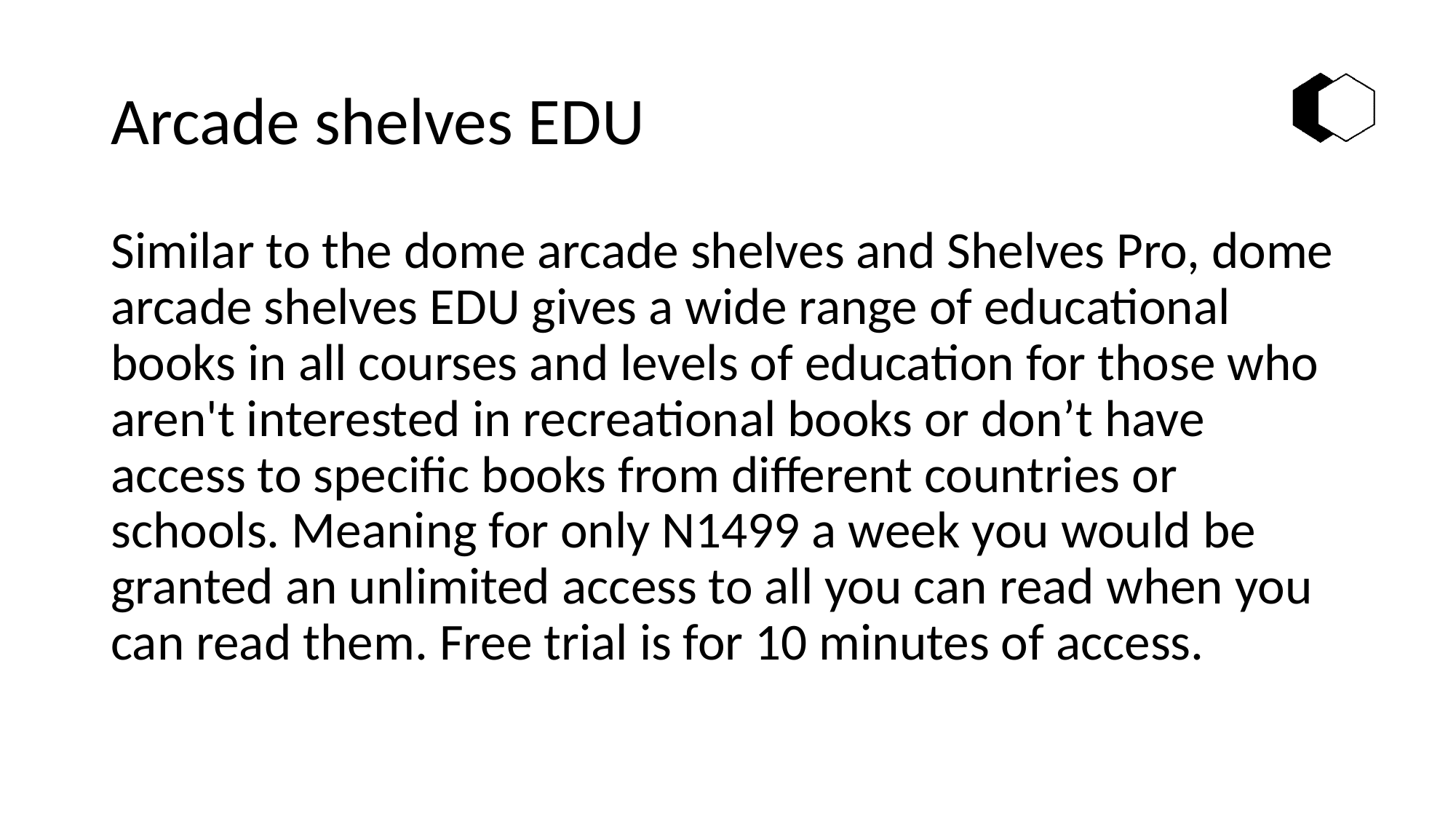

# Arcade shelves EDU
Similar to the dome arcade shelves and Shelves Pro, dome arcade shelves EDU gives a wide range of educational books in all courses and levels of education for those who aren't interested in recreational books or don’t have access to specific books from different countries or schools. Meaning for only N1499 a week you would be granted an unlimited access to all you can read when you can read them. Free trial is for 10 minutes of access.